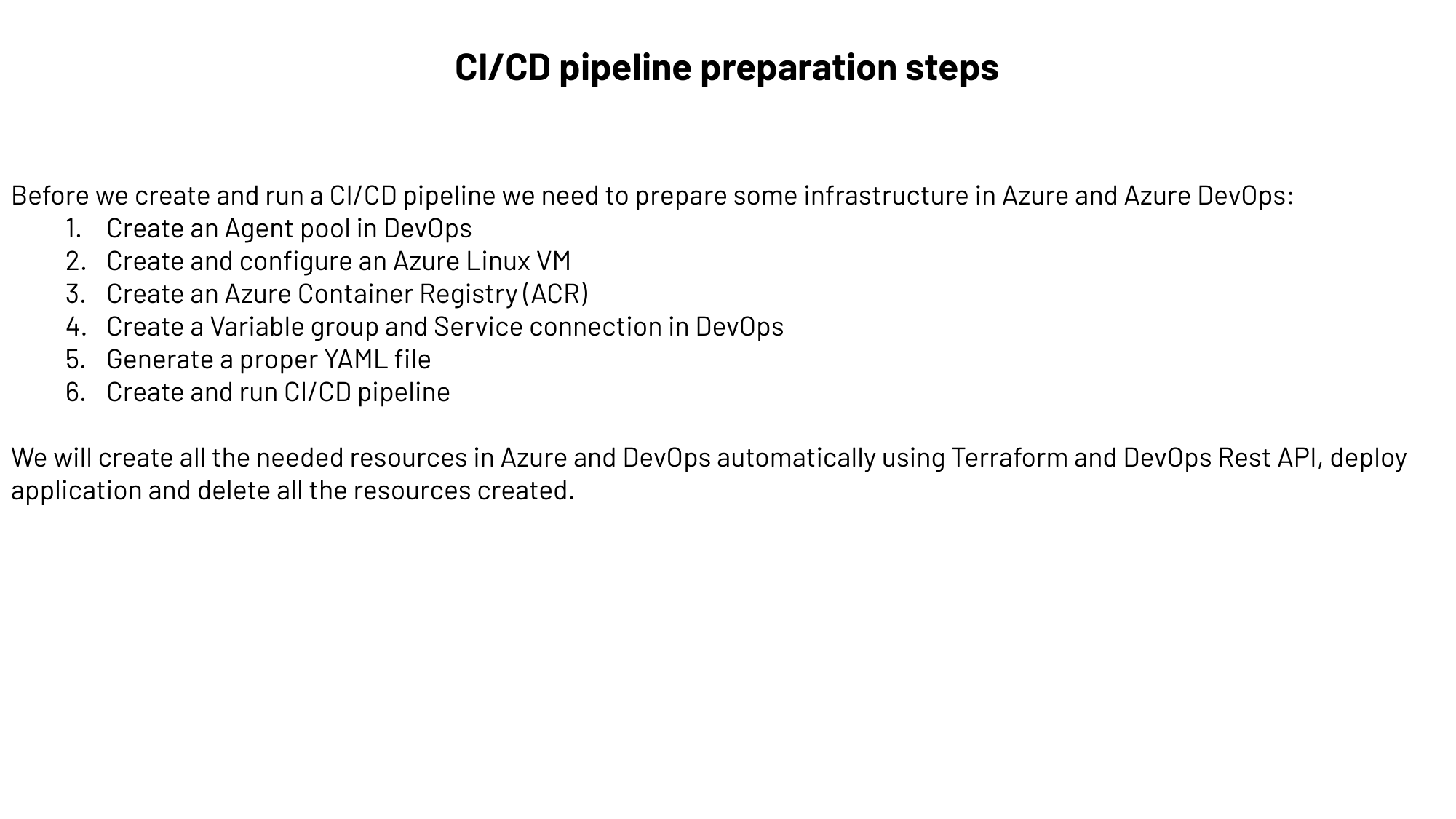

CI/CD pipeline preparation steps
Before we create and run a CI/CD pipeline we need to prepare some infrastructure in Azure and Azure DevOps:
Create an Agent pool in DevOps
Create and configure an Azure Linux VM
Create an Azure Container Registry (ACR)
Create a Variable group and Service connection in DevOps
Generate a proper YAML file
Create and run CI/CD pipeline

We will create all the needed resources in Azure and DevOps automatically using Terraform and DevOps Rest API, deploy application and delete all the resources created.